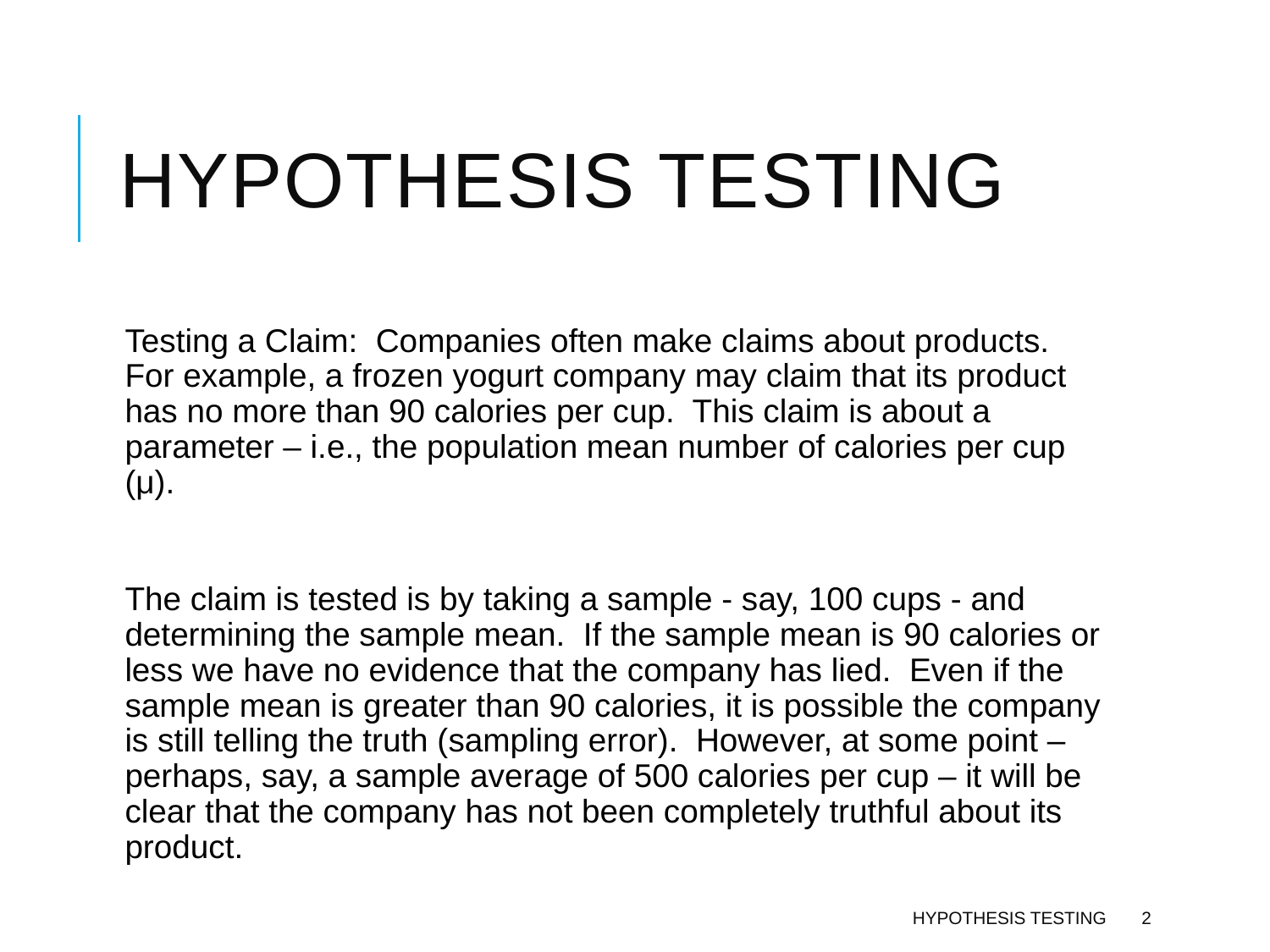

# Hypothesis Testing
Testing a Claim:  Companies often make claims about products.  For example, a frozen yogurt company may claim that its product has no more than 90 calories per cup.  This claim is about a parameter – i.e., the population mean number of calories per cup (μ).

The claim is tested is by taking a sample - say, 100 cups - and determining the sample mean.  If the sample mean is 90 calories or less we have no evidence that the company has lied.  Even if the sample mean is greater than 90 calories, it is possible the company is still telling the truth (sampling error).  However, at some point – perhaps, say, a sample average of 500 calories per cup – it will be clear that the company has not been completely truthful about its product.
Hypothesis Testing
2